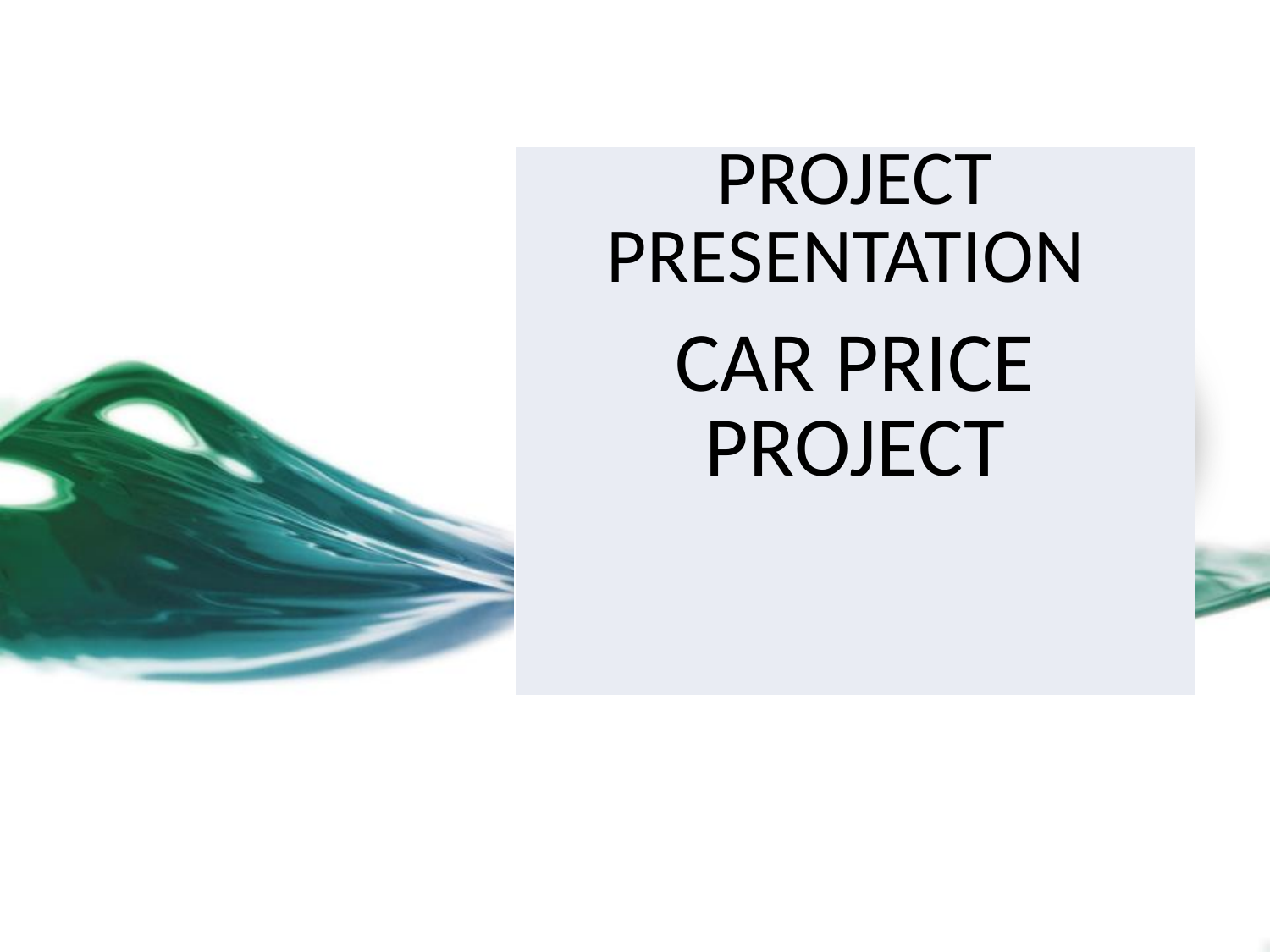

| PROJECT PRESENTATION CAR PRICE PROJECT |
| --- |